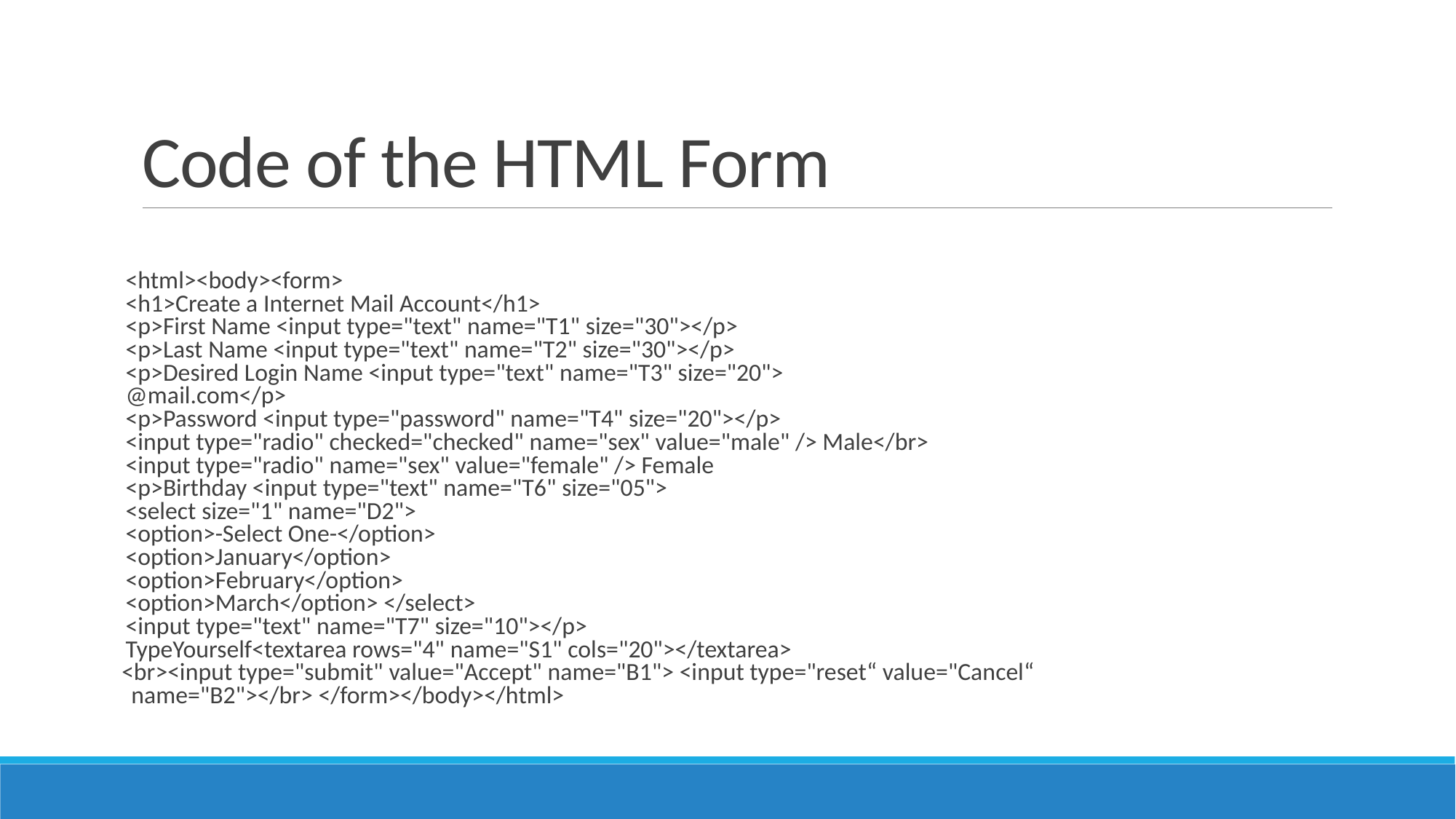

# Code of the HTML Form

<html><body><form>
<h1>Create a Internet Mail Account</h1>
<p>First Name <input type="text" name="T1" size="30"></p>
<p>Last Name <input type="text" name="T2" size="30"></p>
<p>Desired Login Name <input type="text" name="T3" size="20">
@mail.com</p>
<p>Password <input type="password" name="T4" size="20"></p>
<input type="radio" checked="checked" name="sex" value="male" /> Male</br>
<input type="radio" name="sex" value="female" /> Female
<p>Birthday <input type="text" name="T6" size="05">
<select size="1" name="D2">
<option>-Select One-</option>
<option>January</option>
<option>February</option>
<option>March</option> </select>
<input type="text" name="T7" size="10"></p>
TypeYourself<textarea rows="4" name="S1" cols="20"></textarea>
 <br><input type="submit" value="Accept" name="B1"> <input type="reset“ value="Cancel“
 name="B2"></br> </form></body></html>